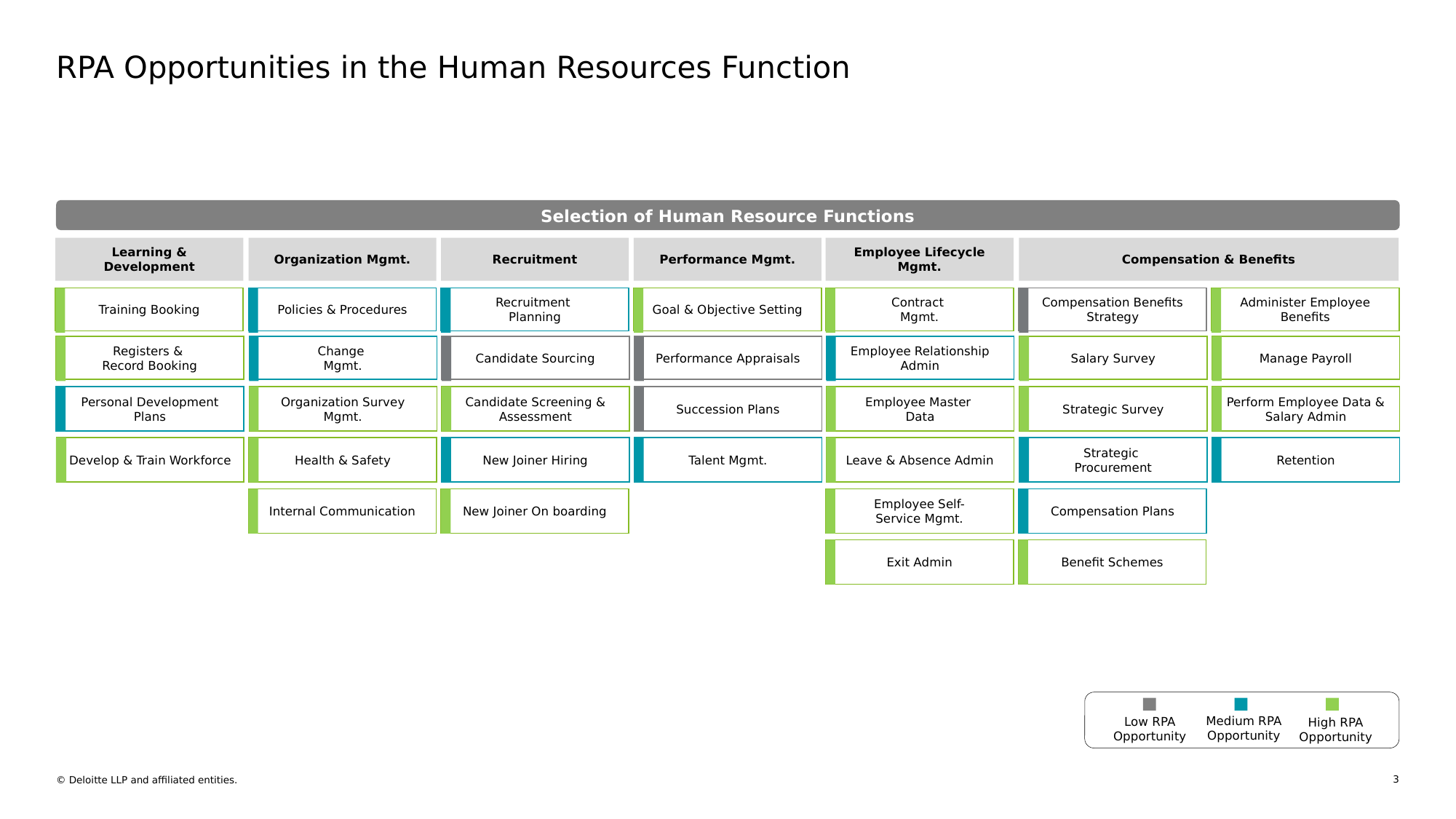

# RPA Opportunities in the Human Resources Function
Selection of Human Resource Functions
Learning & Development
Organization Mgmt.
Recruitment
Performance Mgmt.
Employee Lifecycle Mgmt.
Compensation & Benefits
Training Booking

Policies & Procedures

Recruitment
Planning

Goal & Objective Setting

Contract
Mgmt.

Compensation Benefits Strategy

Administer Employee Benefits

Registers &
Record Booking

Change
Mgmt.

Candidate Sourcing

Performance Appraisals

Employee Relationship Admin

Salary Survey

Manage Payroll

Personal Development Plans

Organization Survey Mgmt.

Candidate Screening & Assessment

Succession Plans

Employee Master
Data

Strategic Survey

Perform Employee Data & Salary Admin

Develop & Train Workforce
Health & Safety

New Joiner Hiring

Talent Mgmt.

Leave & Absence Admin

Strategic
Procurement

Retention

Internal Communication

New Joiner On boarding

Employee Self-
Service Mgmt.

Compensation Plans

Exit Admin

Benefit Schemes

Medium RPA Opportunity
Low RPA Opportunity
High RPA Opportunity
3